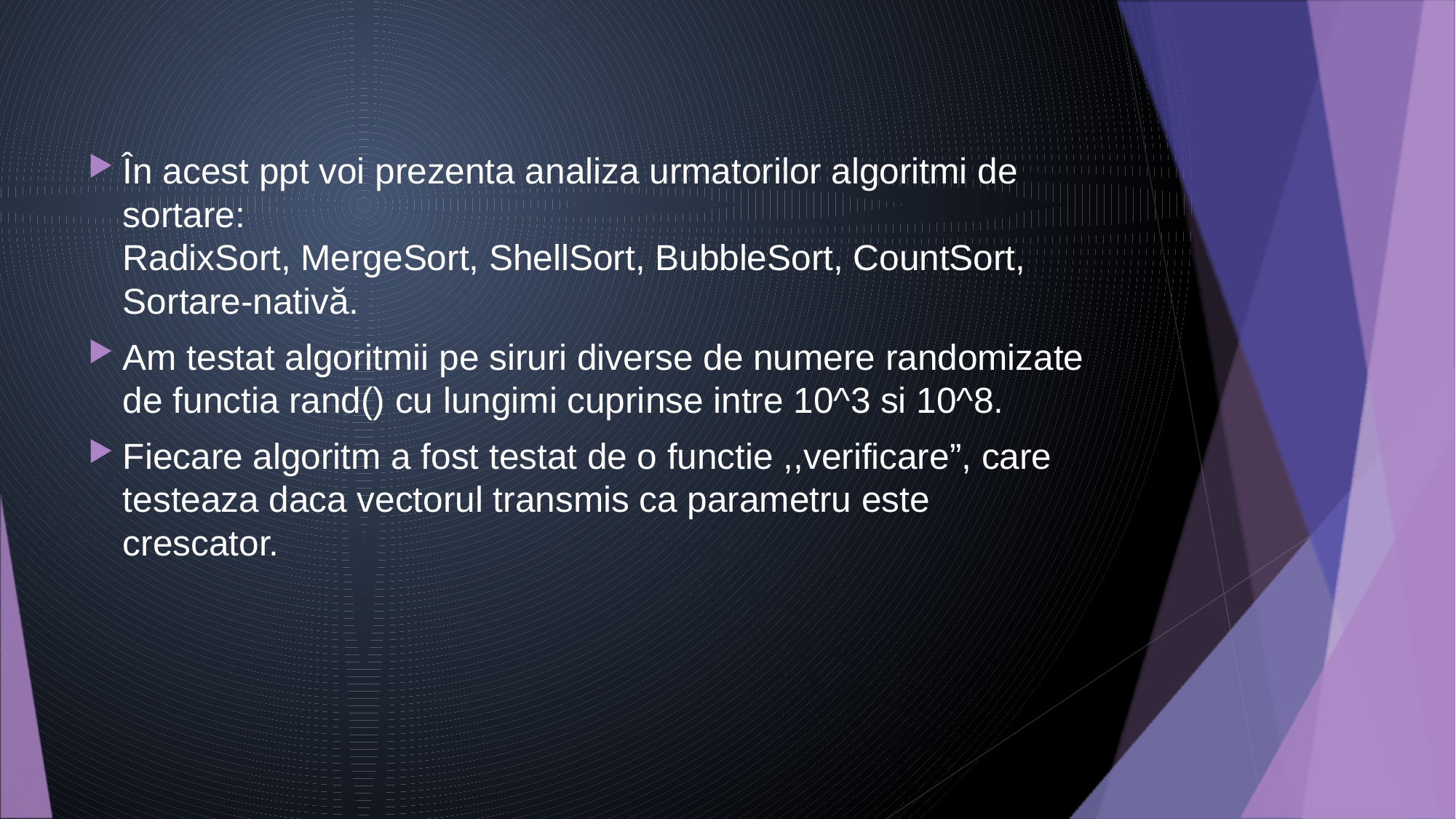

În acest ppt voi prezenta analiza urmatorilor algoritmi de sortare:
RadixSort, MergeSort, ShellSort, BubbleSort, CountSort, Sortare-nativă.
Am testat algoritmii pe siruri diverse de numere randomizate de functia rand() cu lungimi cuprinse intre 10^3 si 10^8.
Fiecare algoritm a fost testat de o functie ,,verificare”, care testeaza daca vectorul transmis ca parametru este crescator.